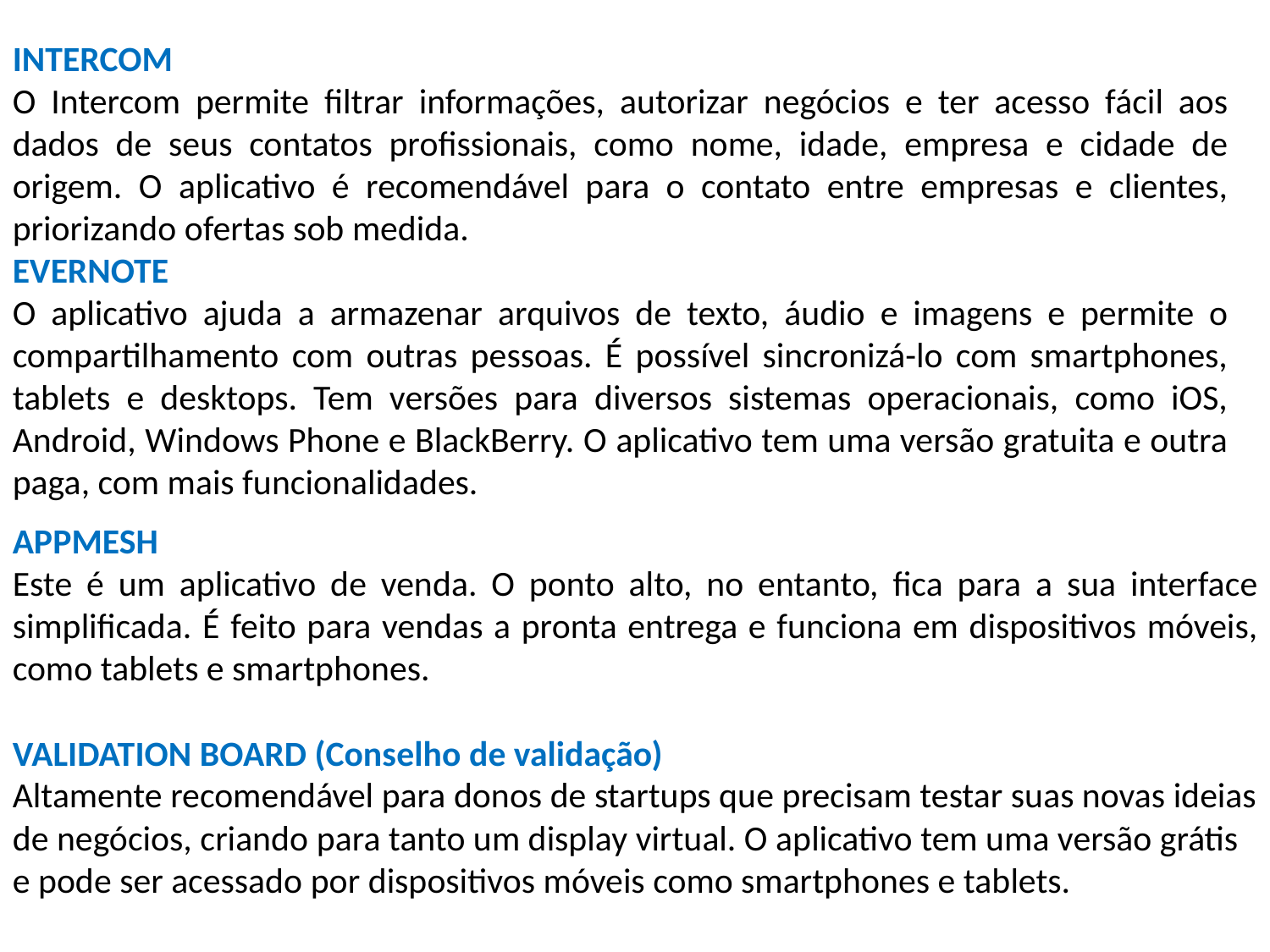

INTERCOM
O Intercom permite filtrar informações, autorizar negócios e ter acesso fácil aos dados de seus contatos profissionais, como nome, idade, empresa e cidade de origem. O aplicativo é recomendável para o contato entre empresas e clientes, priorizando ofertas sob medida.
EVERNOTE
O aplicativo ajuda a armazenar arquivos de texto, áudio e imagens e permite o compartilhamento com outras pessoas. É possível sincronizá-lo com smartphones, tablets e desktops. Tem versões para diversos sistemas operacionais, como iOS, Android, Windows Phone e BlackBerry. O aplicativo tem uma versão gratuita e outra paga, com mais funcionalidades.
APPMESH
Este é um aplicativo de venda. O ponto alto, no entanto, fica para a sua interface simplificada. É feito para vendas a pronta entrega e funciona em dispositivos móveis, como tablets e smartphones.

VALIDATION BOARD (Conselho de validação)
Altamente recomendável para donos de startups que precisam testar suas novas ideias de negócios, criando para tanto um display virtual. O aplicativo tem uma versão grátis e pode ser acessado por dispositivos móveis como smartphones e tablets.